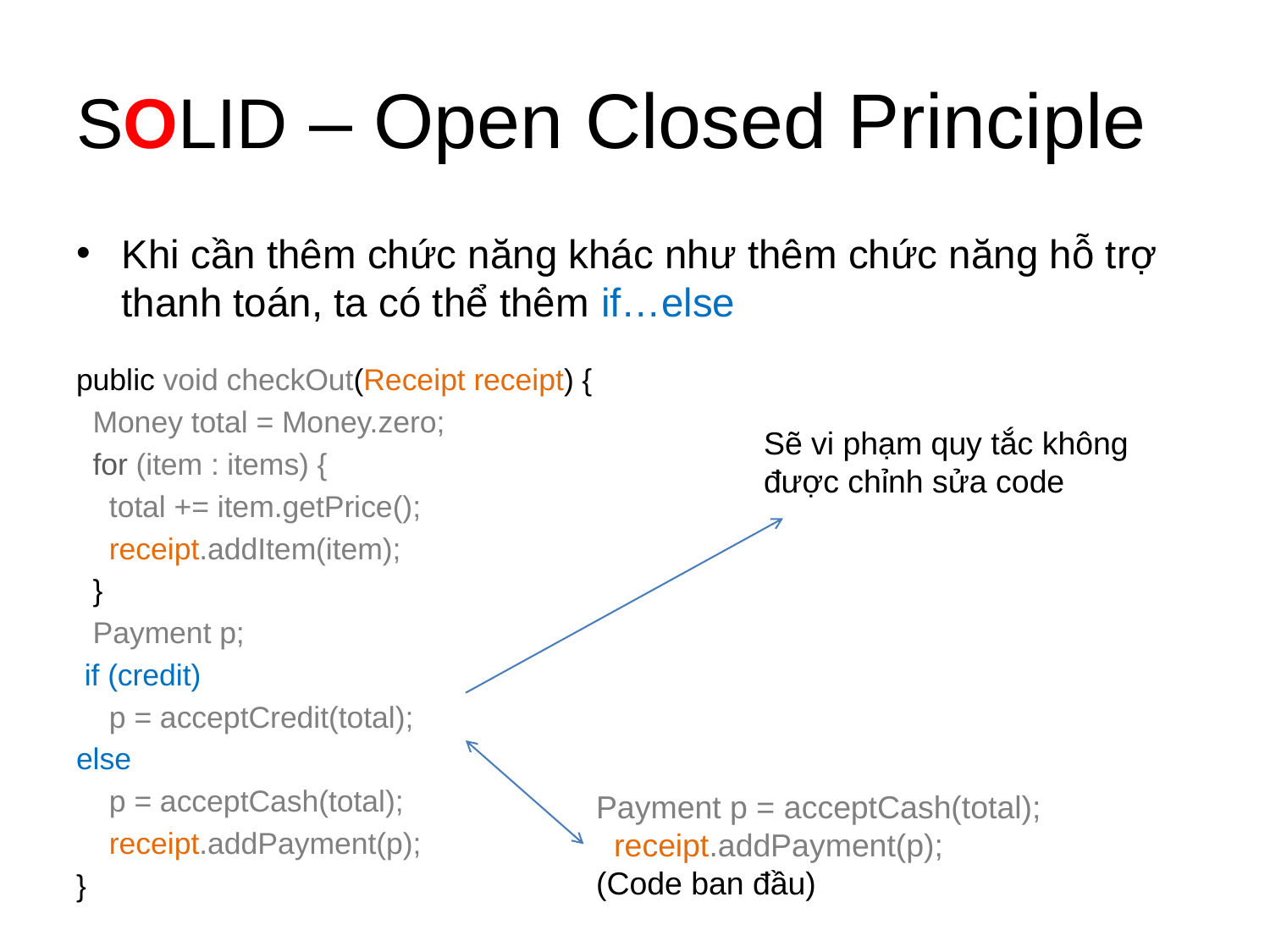

# SOLID – Open Closed Principle
Khi cần thêm chức năng khác như thêm chức năng hỗ trợ thanh toán, ta có thể thêm if…else

public void checkOut(Receipt receipt) {
  Money total = Money.zero;
  for (item : items) {
    total += item.getPrice();
    receipt.addItem(item);
  }
  Payment p;
 if (credit)
    p = acceptCredit(total);
else
    p = acceptCash(total);
    receipt.addPayment(p);
}
Sẽ vi phạm quy tắc không được chỉnh sửa code
Payment p = acceptCash(total);
  receipt.addPayment(p);
(Code ban đầu)